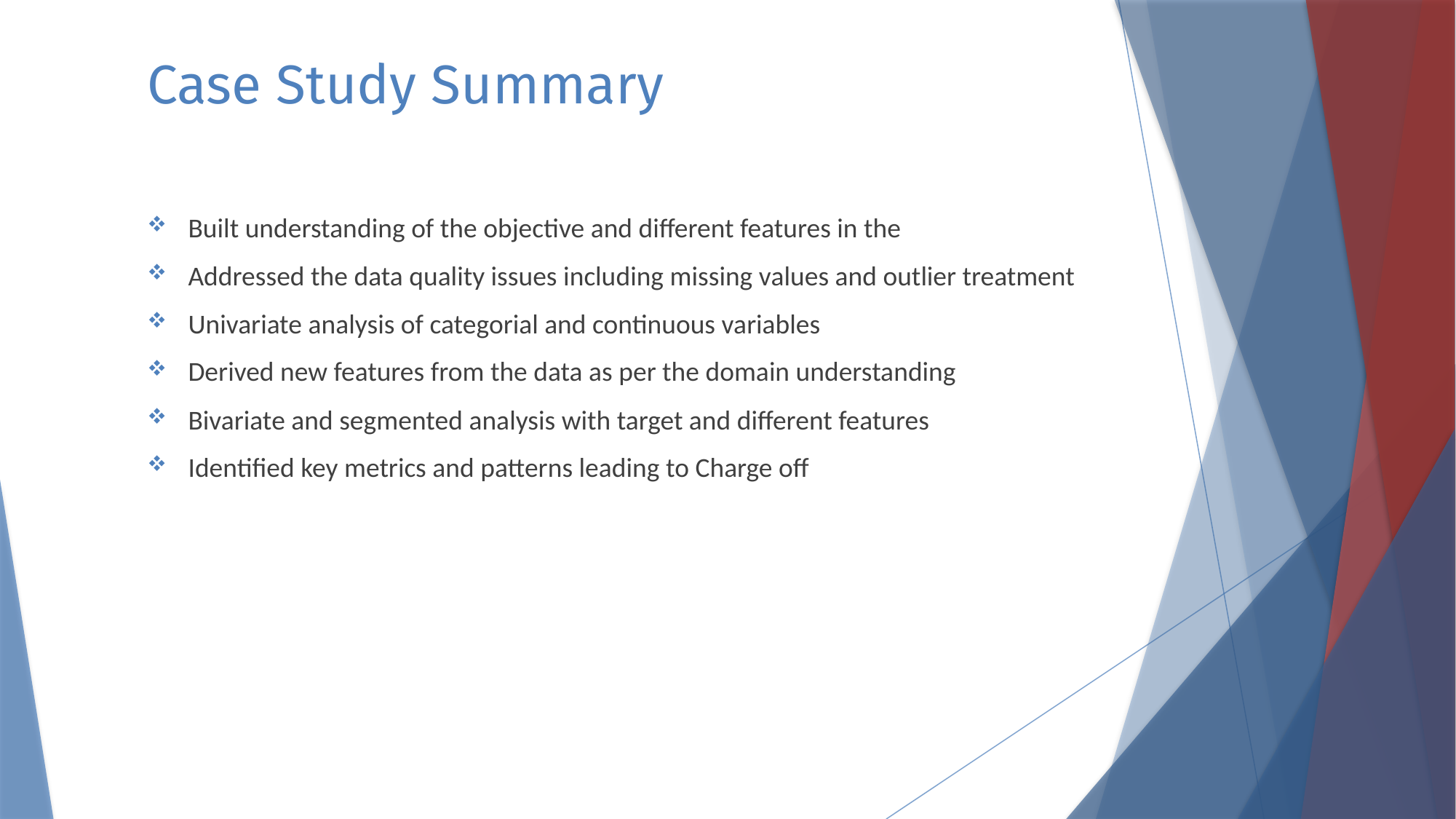

# Case Study Summary

Built understanding of the objective and different features in the
Addressed the data quality issues including missing values and outlier treatment
Univariate analysis of categorial and continuous variables
Derived new features from the data as per the domain understanding
Bivariate and segmented analysis with target and different features
Identified key metrics and patterns leading to Charge off